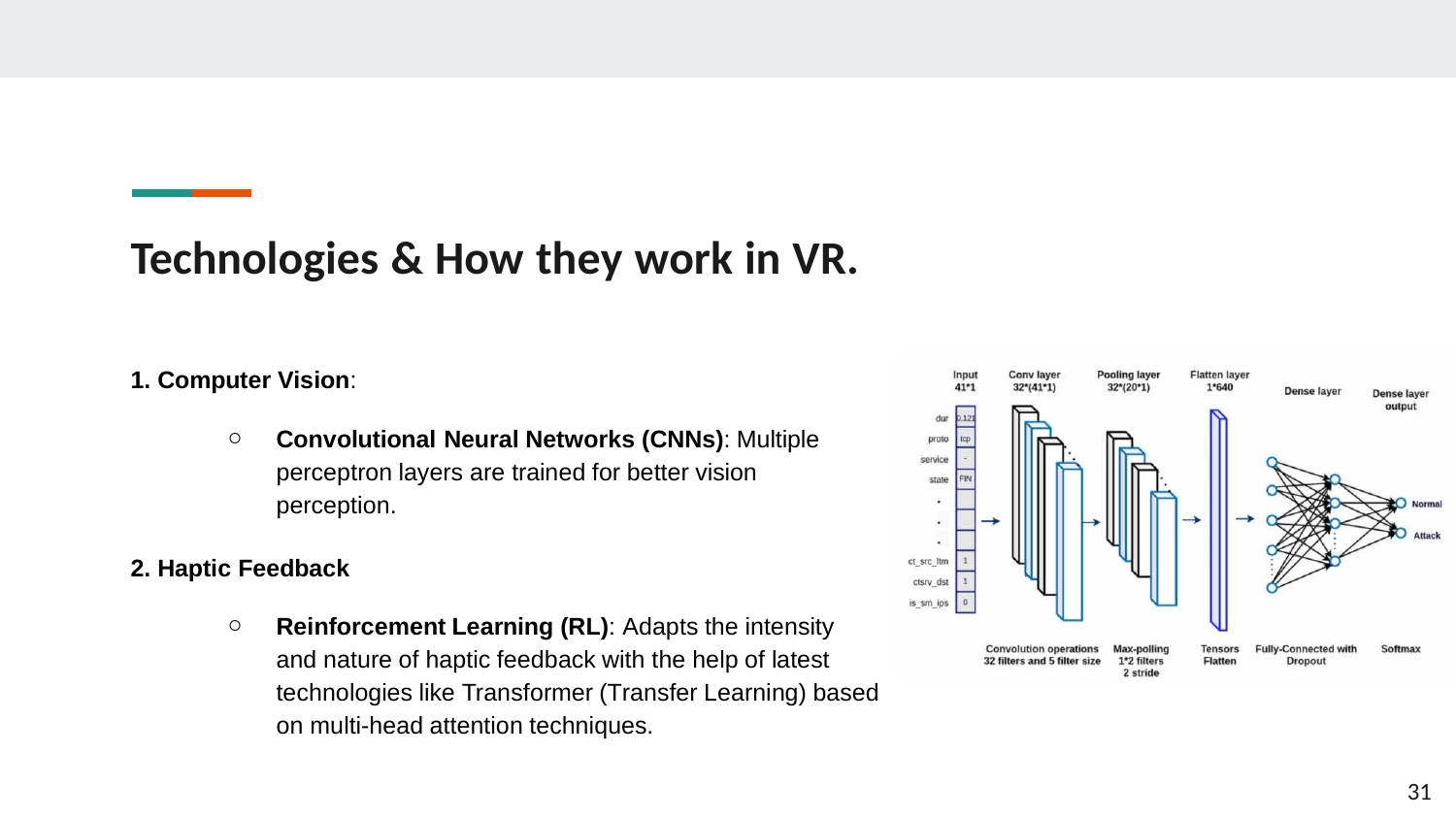

# Technologies & How they work in VR.

Computer Vision:

Convolutional Neural Networks (CNNs): Multiple perceptron layers are trained for better vision perception.

Haptic Feedback

Reinforcement Learning (RL): Adapts the intensity  and nature of haptic feedback with the help of latest technologies like Transformer (Transfer Learning) based on multi-head attention techniques.
31